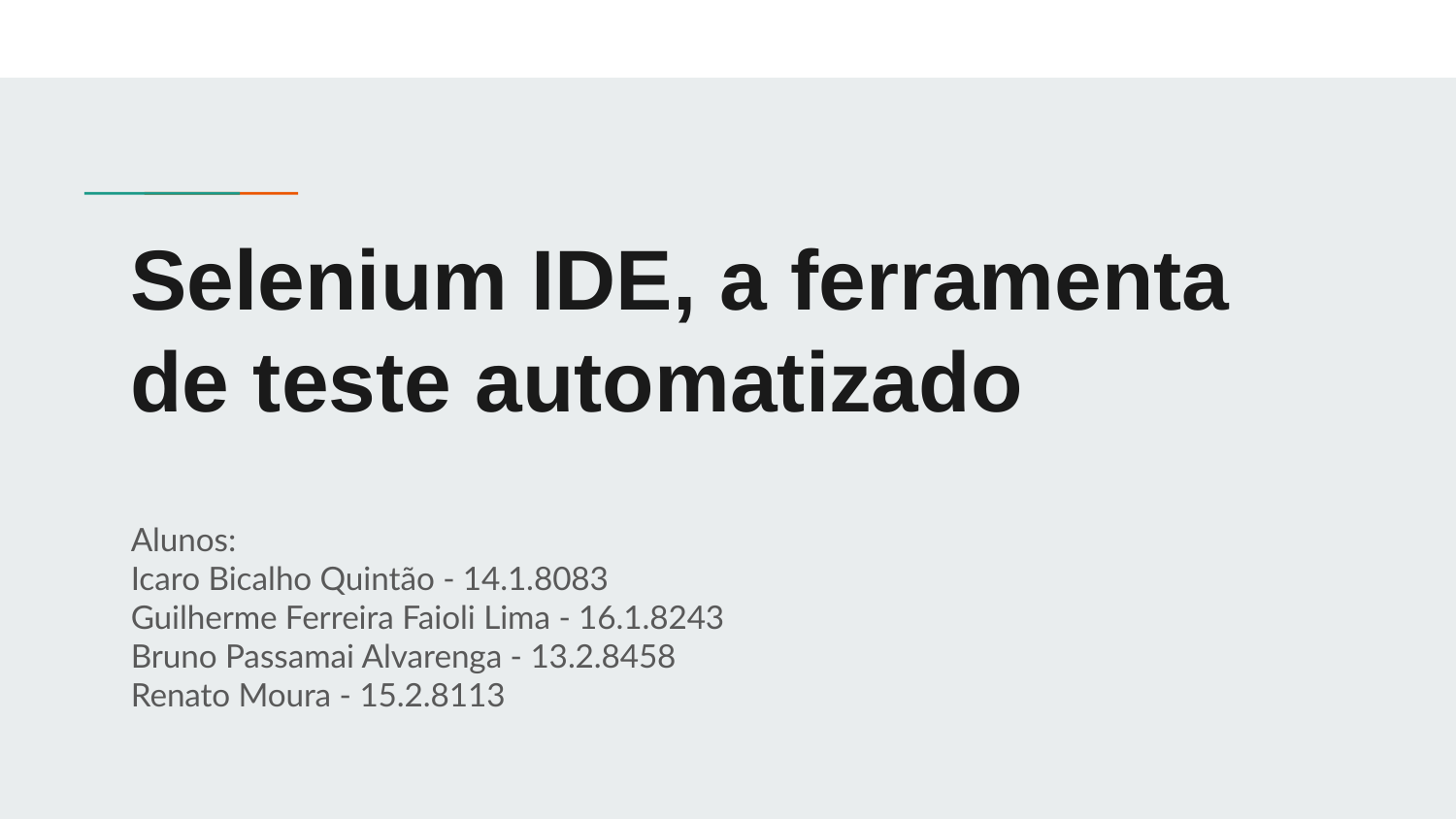

# Selenium IDE, a ferramenta de teste automatizado
Alunos:
Icaro Bicalho Quintão - 14.1.8083
Guilherme Ferreira Faioli Lima - 16.1.8243
Bruno Passamai Alvarenga - 13.2.8458
Renato Moura - 15.2.8113